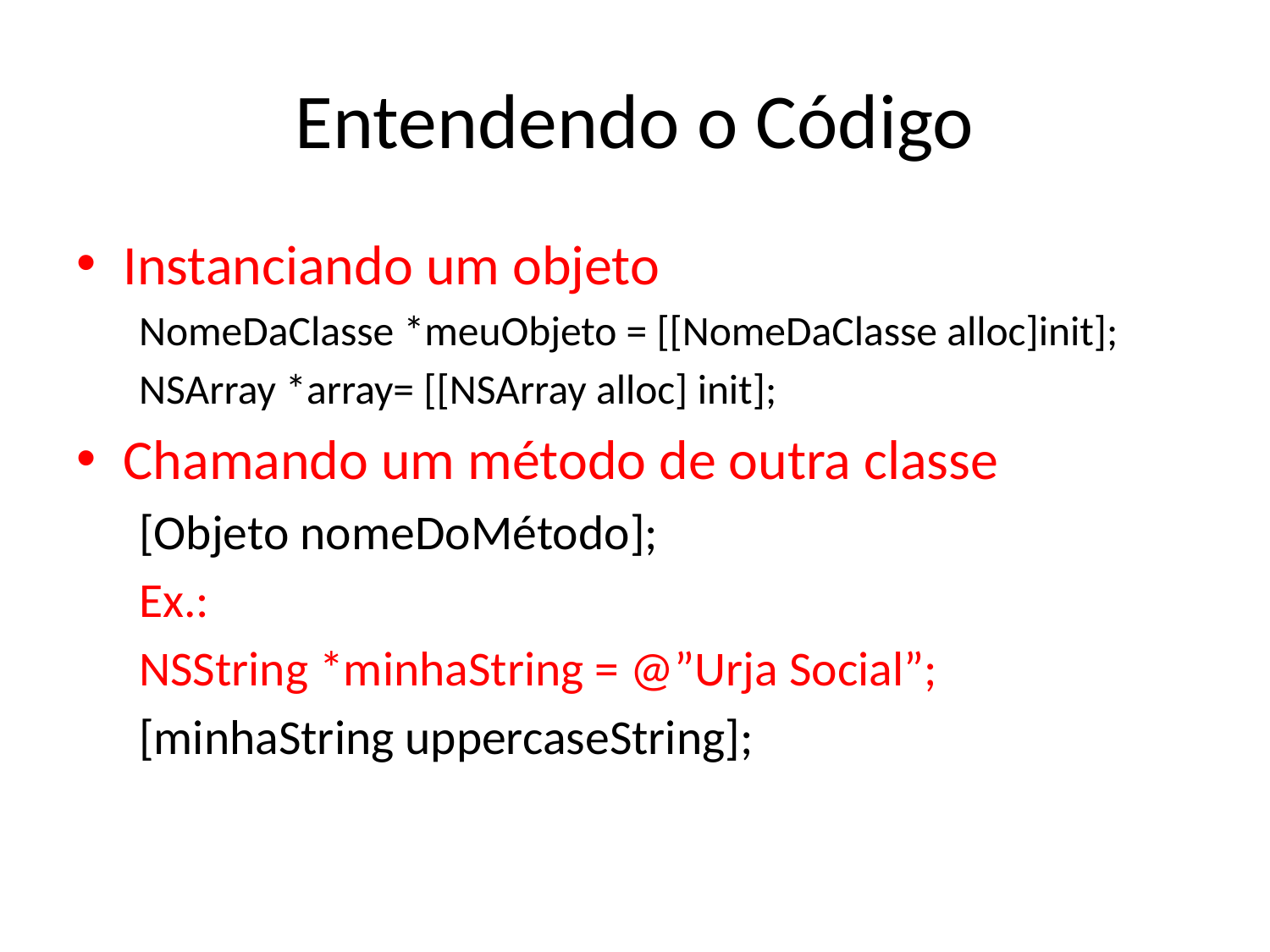

# Entendendo o Código
Instanciando um objeto
NomeDaClasse *meuObjeto = [[NomeDaClasse alloc]init];
NSArray *array= [[NSArray alloc] init];
Chamando um método de outra classe
[Objeto nomeDoMétodo];
Ex.:
NSString *minhaString = @”Urja Social”;
[minhaString uppercaseString];